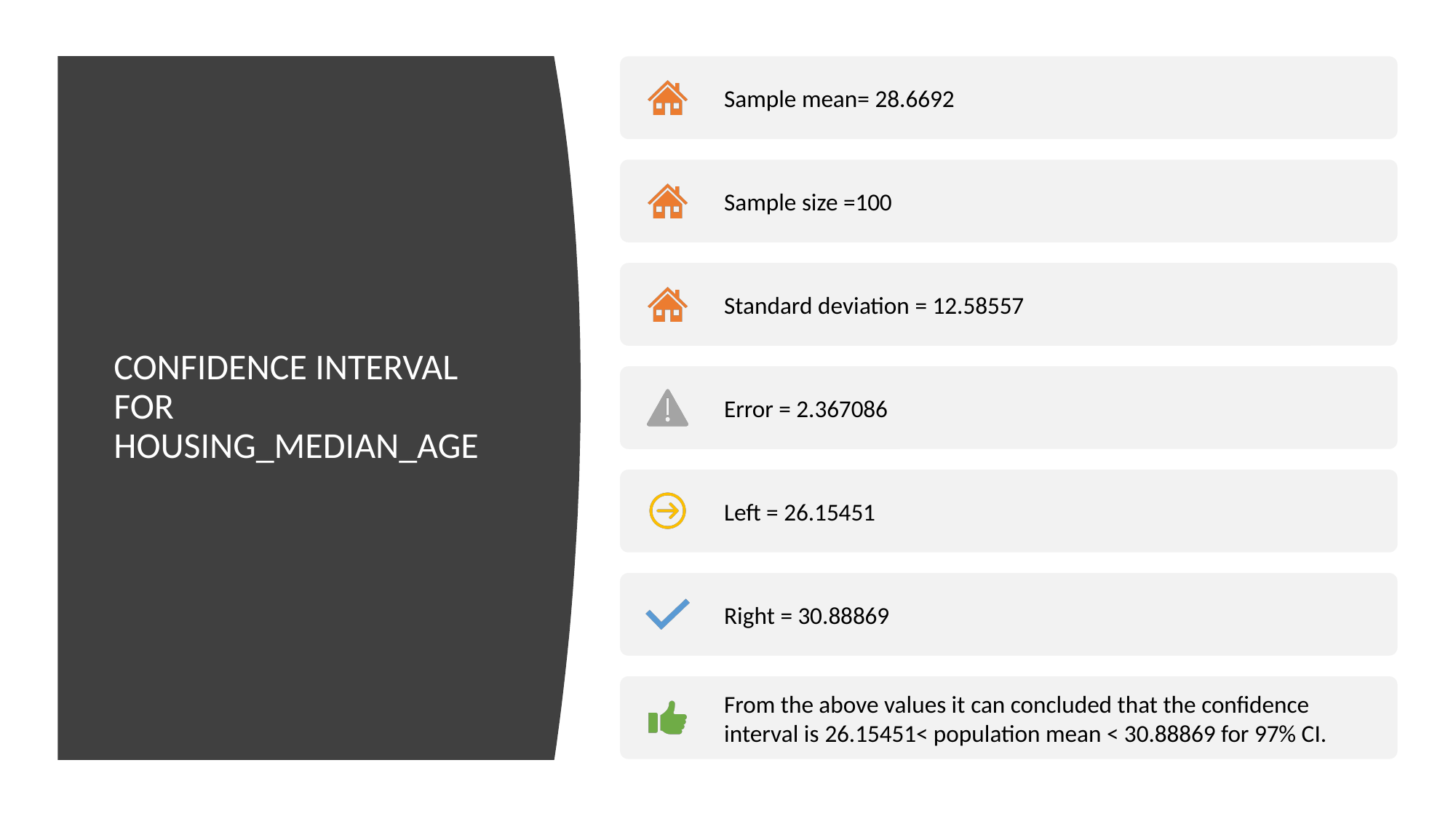

Sample mean= 28.6692
Sample size =100
Standard deviation = 12.58557
Error = 2.367086
Left = 26.15451
Right = 30.88869
From the above values it can concluded that the confidence interval is 26.15451< population mean < 30.88869 for 97% CI.

# CONFIDENCE INTERVAL FOR HOUSING_MEDIAN_AGE